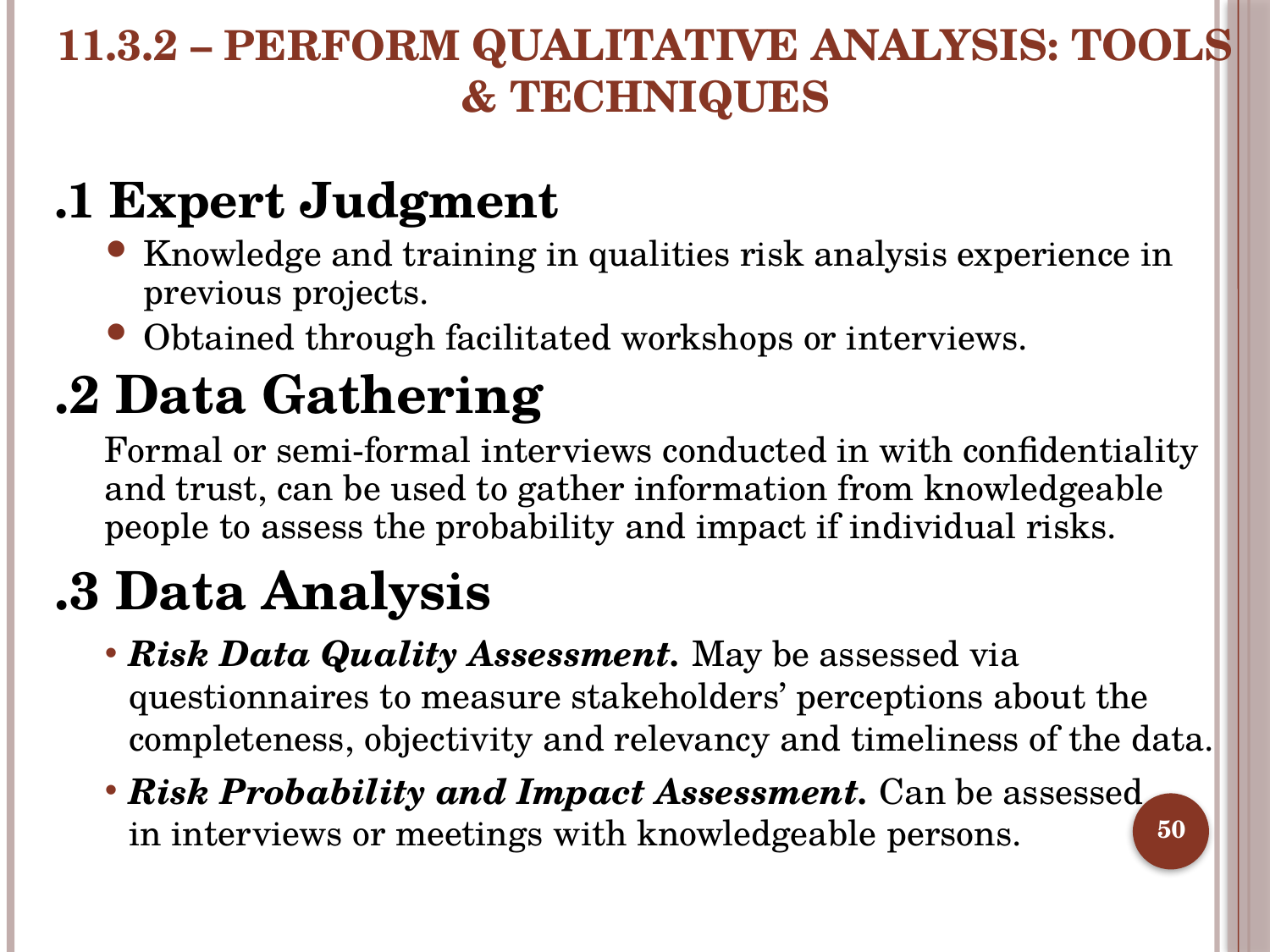

# 11.3.2 – PERFORM QUALITATIVE ANALYSIS: TOOLS & TECHNIQUES
.1 Expert Judgment
Knowledge and training in qualities risk analysis experience in previous projects.
Obtained through facilitated workshops or interviews.
.2 Data Gathering
Formal or semi-formal interviews conducted in with confidentiality and trust, can be used to gather information from knowledgeable people to assess the probability and impact if individual risks.
.3 Data Analysis
Risk Data Quality Assessment. May be assessed via questionnaires to measure stakeholders’ perceptions about the completeness, objectivity and relevancy and timeliness of the data.
Risk Probability and Impact Assessment. Can be assessed       in interviews or meetings with knowledgeable persons.
50